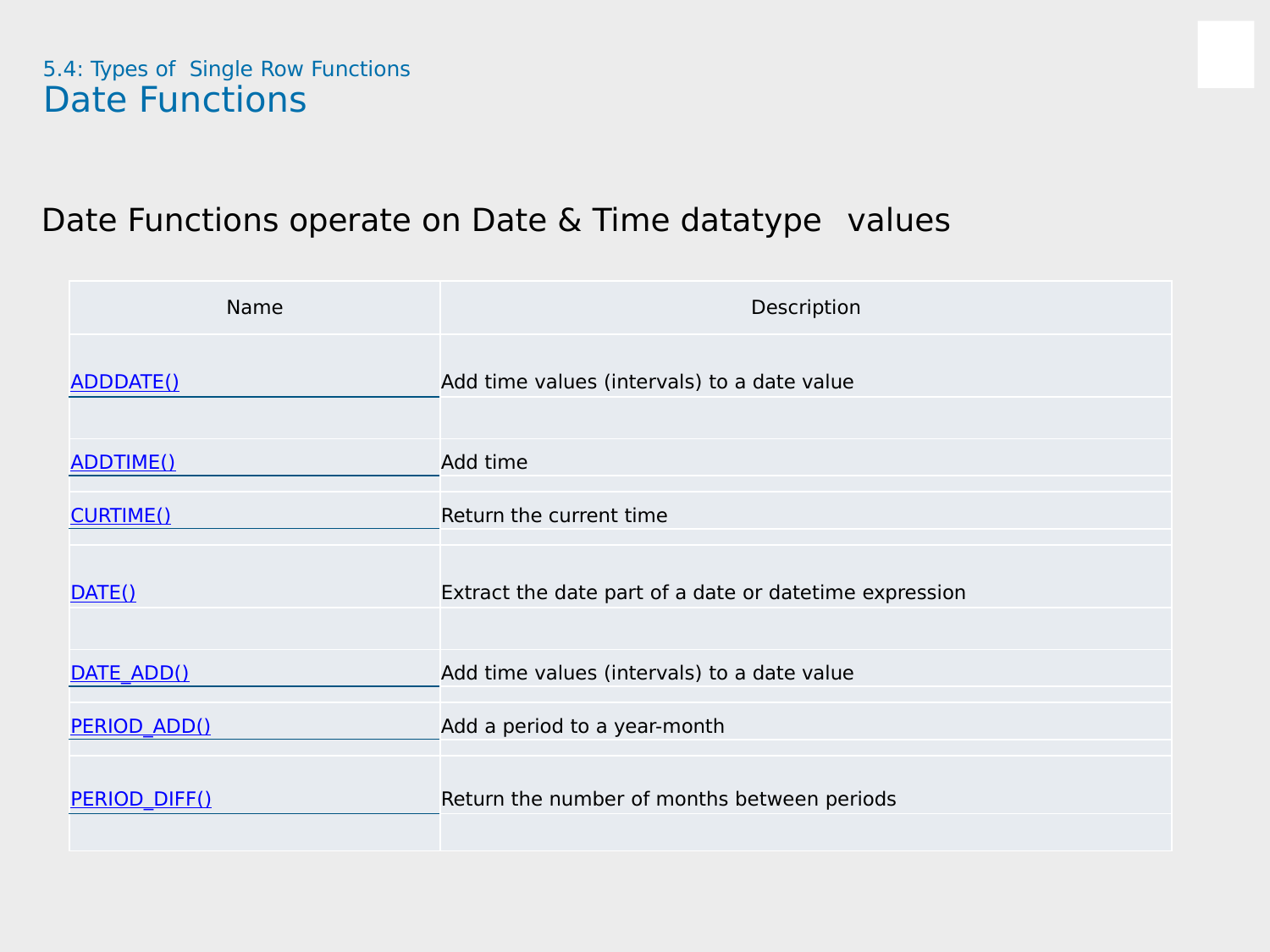

5.4: Types of Single Row Functions
# Date Functions
Date Functions operate on Date & Time datatype
values
| Name | Description |
| --- | --- |
| ADDDATE() | Add time values (intervals) to a date value |
|  |  |
| ADDTIME() | Add time |
|  |  |
| CURTIME() | Return the current time |
|  |  |
| DATE() | Extract the date part of a date or datetime expression |
|  |  |
| DATE\_ADD() | Add time values (intervals) to a date value |
|  |  |
| PERIOD\_ADD() | Add a period to a year-month |
|  |  |
| PERIOD\_DIFF() | Return the number of months between periods |
|  |  |